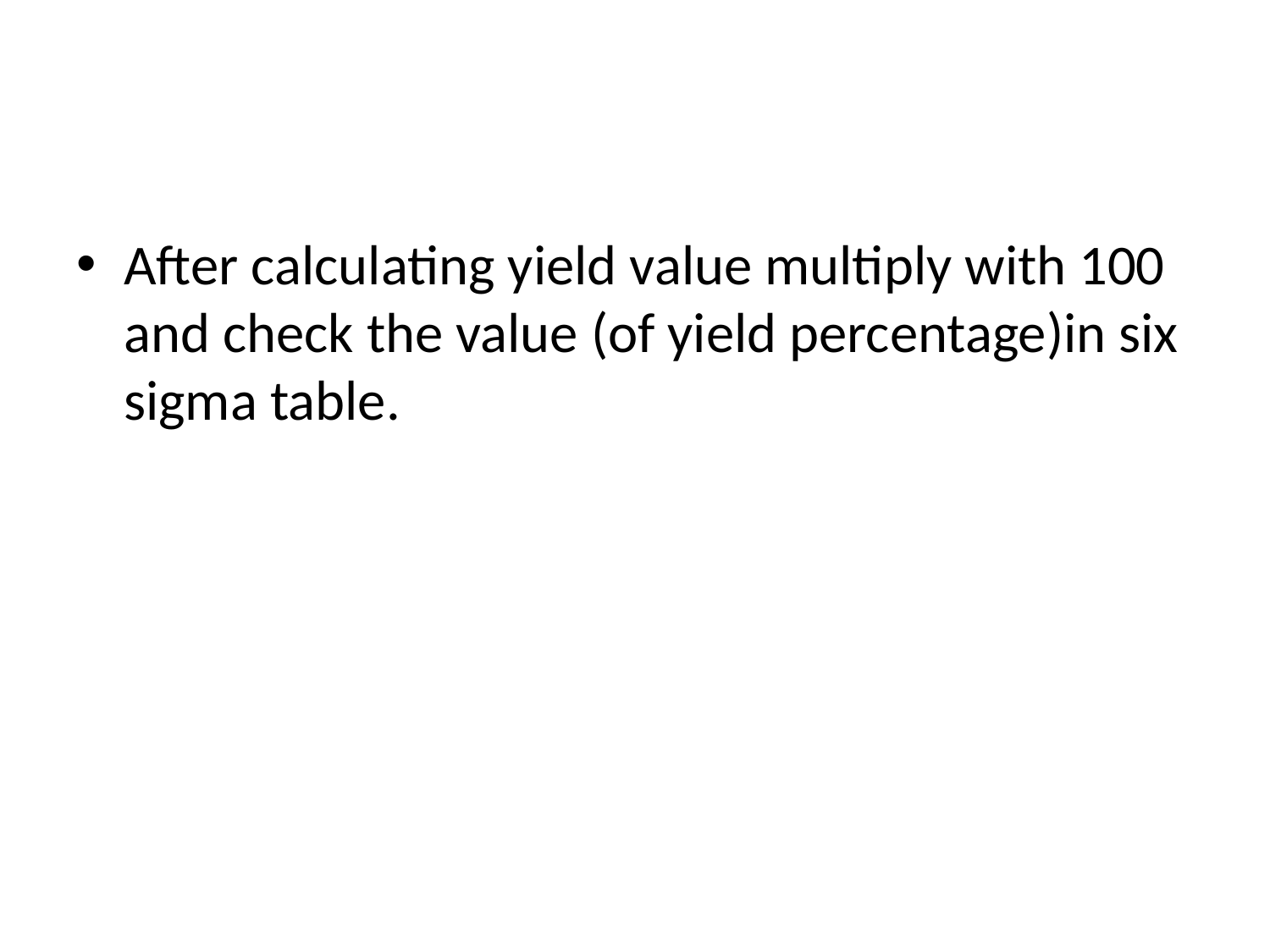

#
After calculating yield value multiply with 100 and check the value (of yield percentage)in six sigma table.